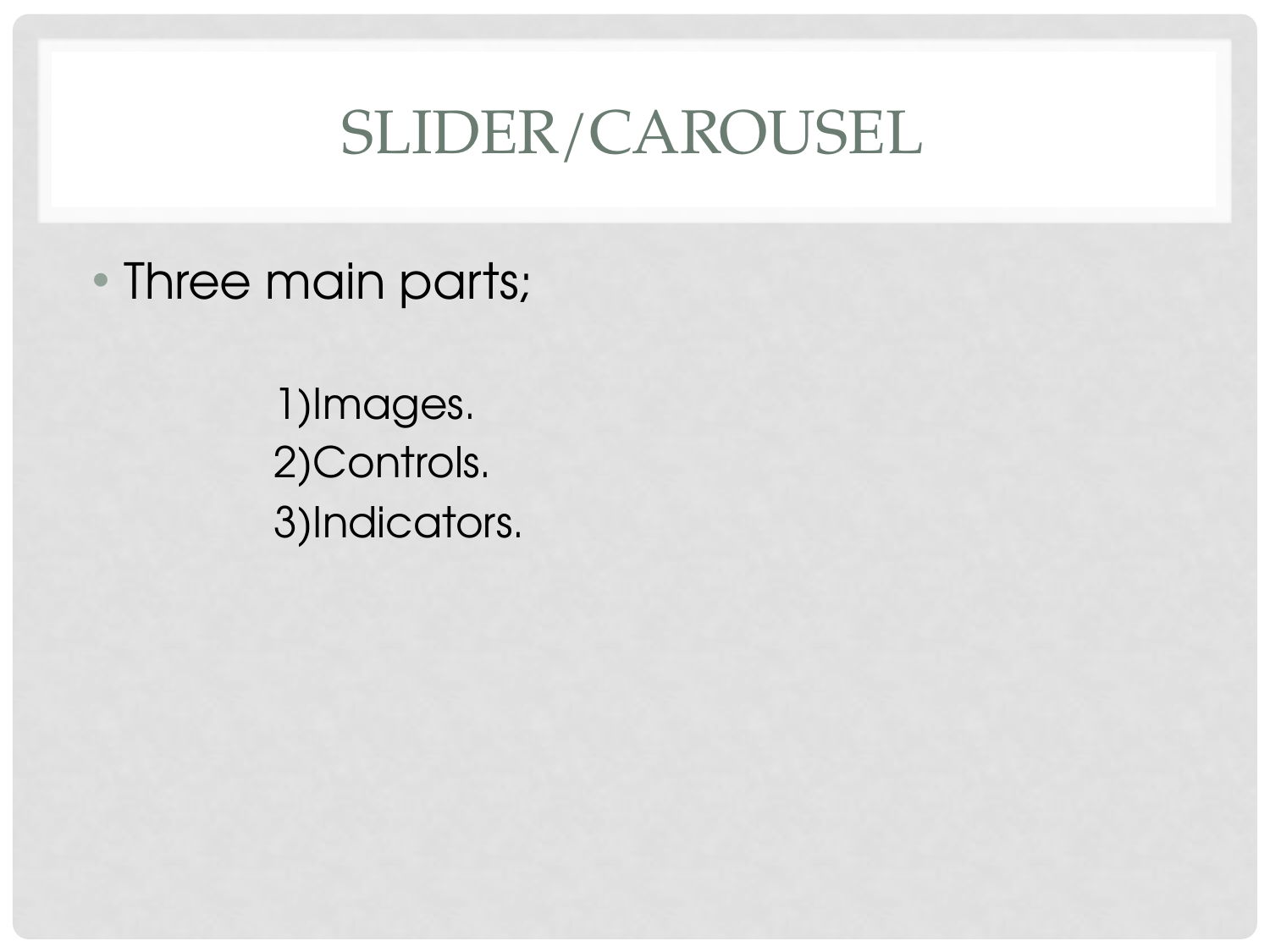

# Slider/Carousel
Three main parts;

                 1)Images.
                 2)Controls.
                 3)Indicators.